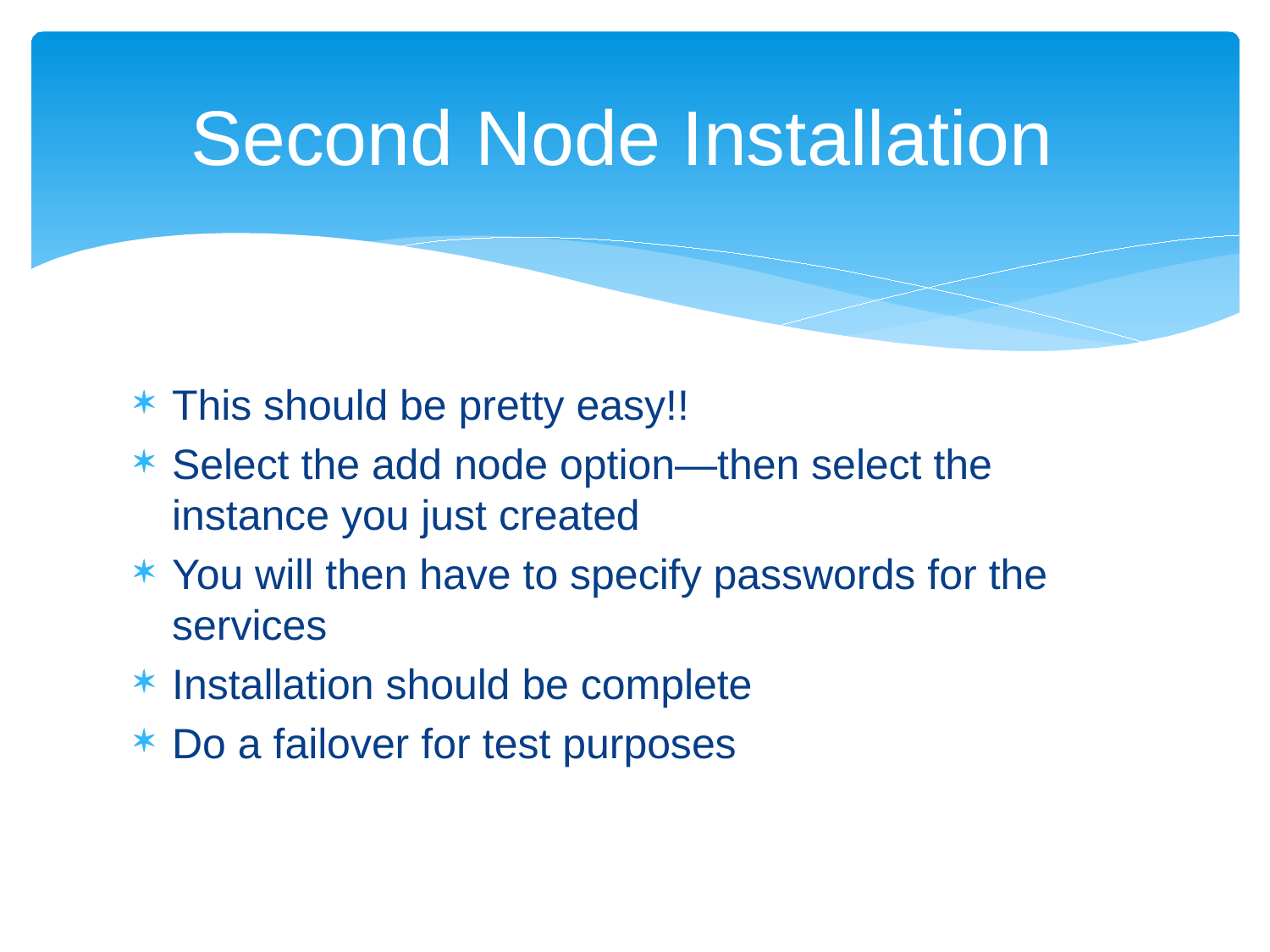

# Second Node Installation
This should be pretty easy!!
Select the add node option—then select the instance you just created
You will then have to specify passwords for the services
Installation should be complete
Do a failover for test purposes